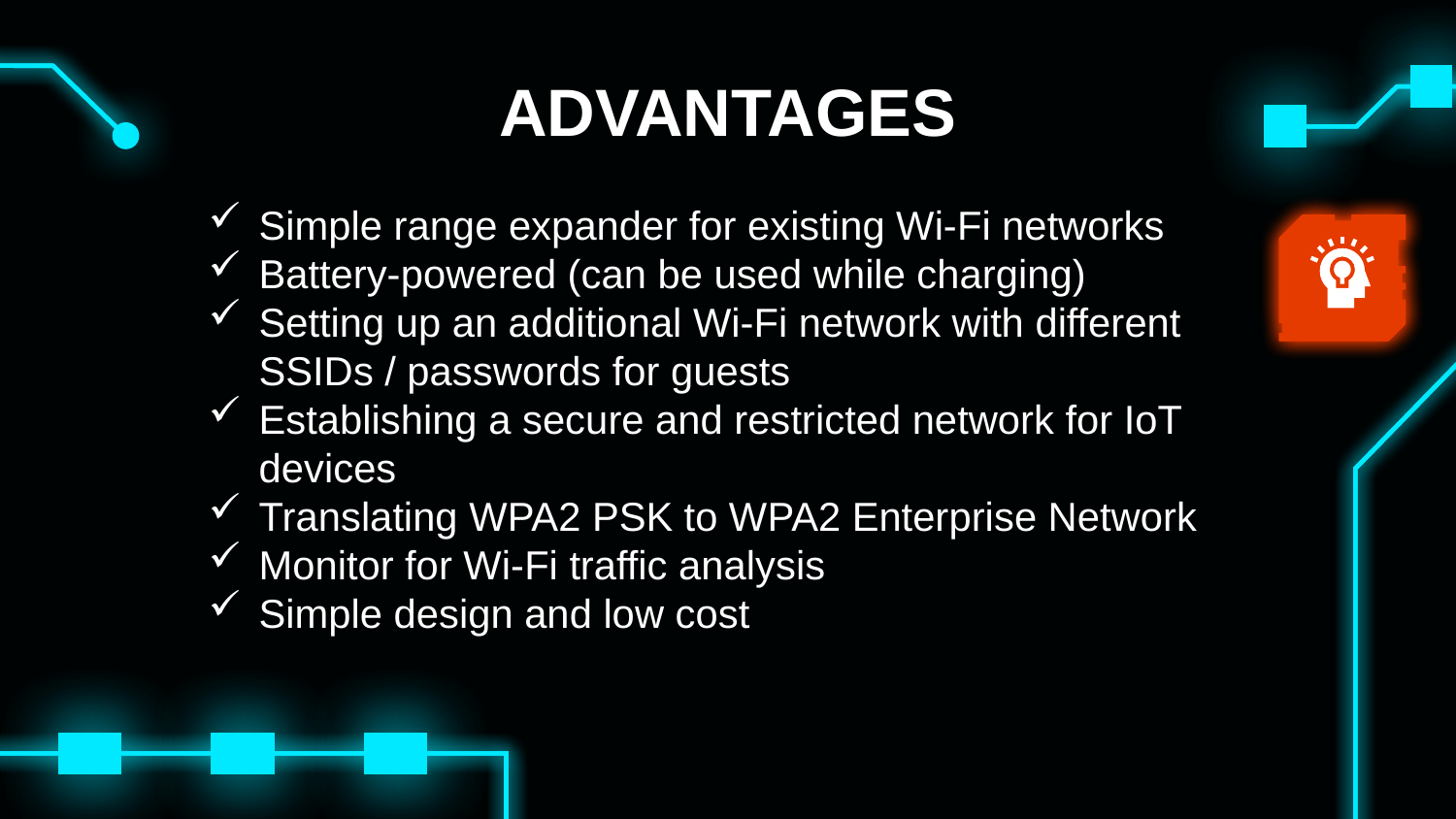

# ADVANTAGES
Simple range expander for existing Wi-Fi networks
Battery-powered (can be used while charging)
Setting up an additional Wi-Fi network with different SSIDs / passwords for guests
Establishing a secure and restricted network for IoT devices
Translating WPA2 PSK to WPA2 Enterprise Network
Monitor for Wi-Fi traffic analysis
Simple design and low cost